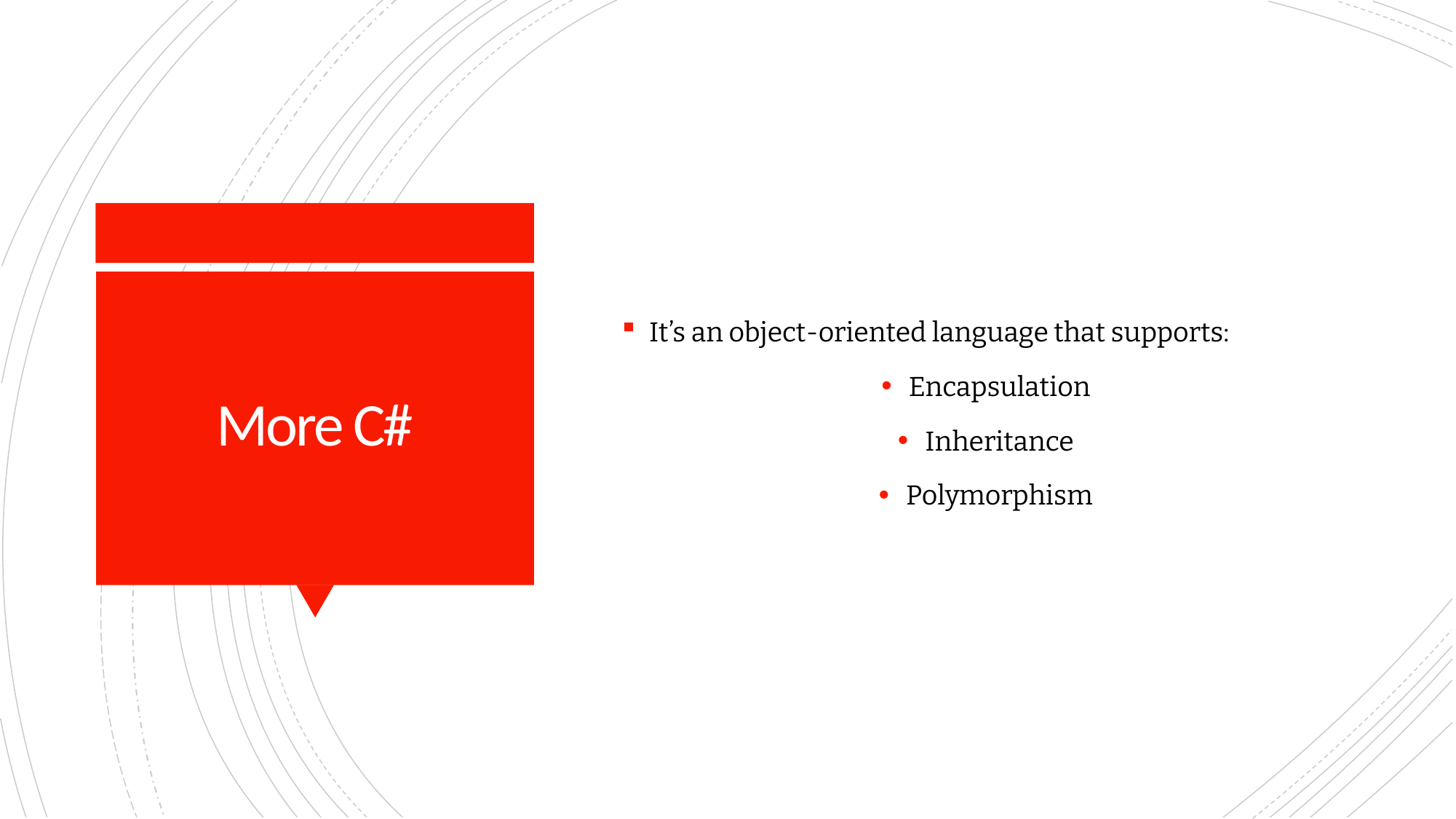

It’s an object-oriented language that supports:
Encapsulation
Inheritance
Polymorphism
# More C#